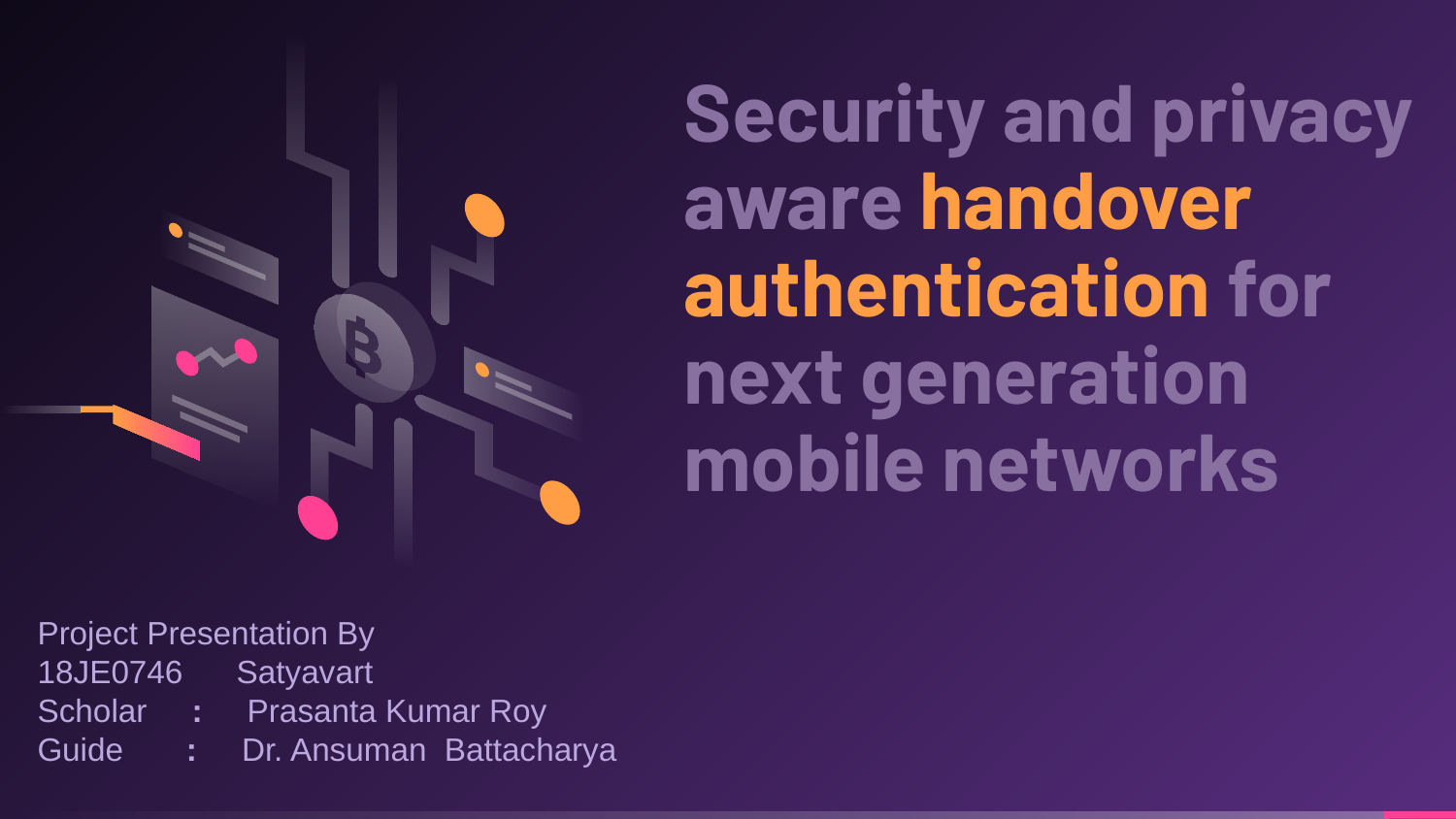

# Security and privacy aware handover authentication for next generation mobile networks
Project Presentation By
18JE0746      Satyavart
Scholar     :     Prasanta Kumar Roy
Guide       :     Dr. Ansuman  Battacharya